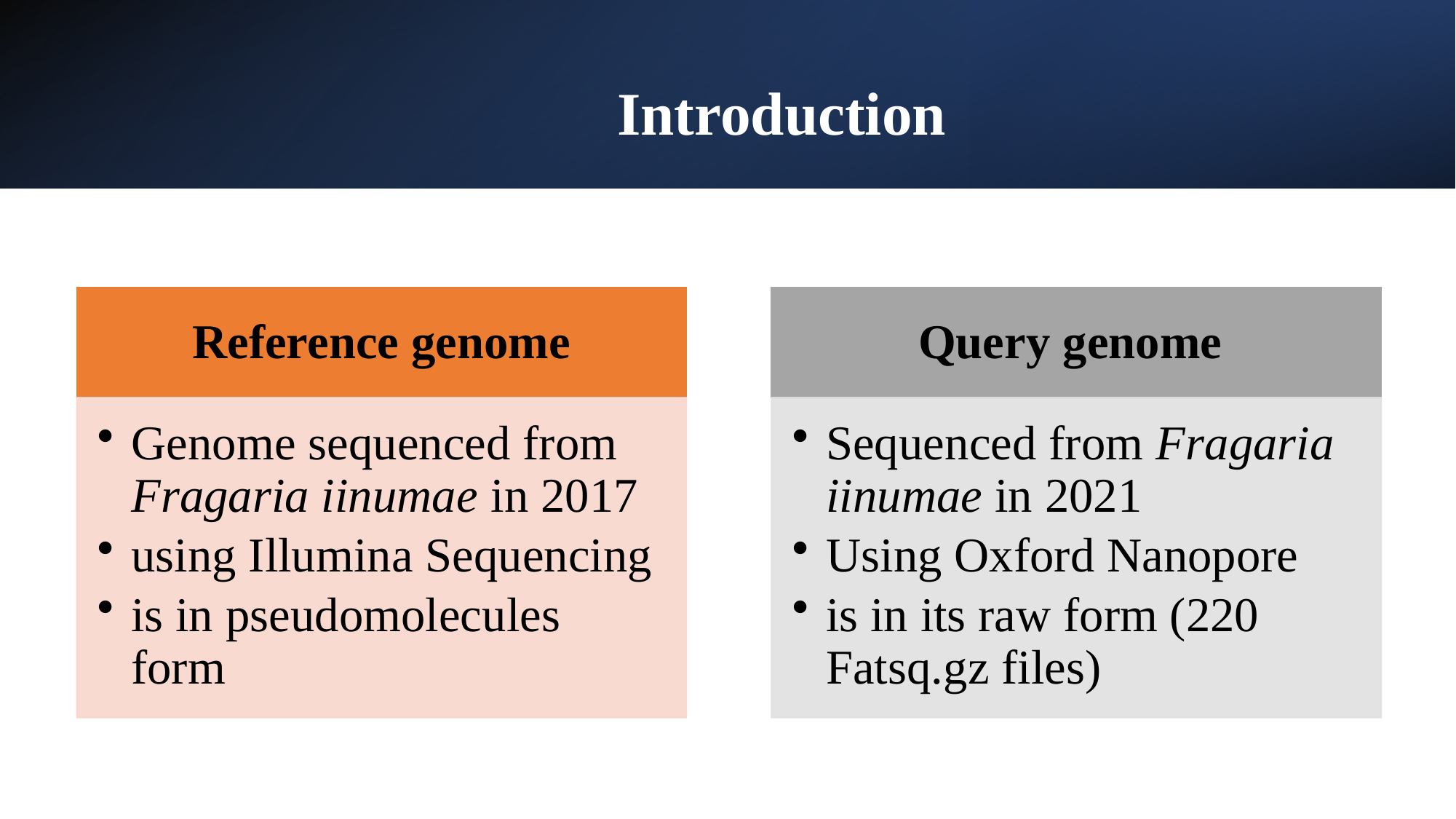

# Introduction
Reference genome
Genome sequenced from Fragaria iinumae in 2017
using Illumina Sequencing
is in pseudomolecules form
Query genome
Sequenced from Fragaria iinumae in 2021
Using Oxford Nanopore
is in its raw form (220 Fatsq.gz files)